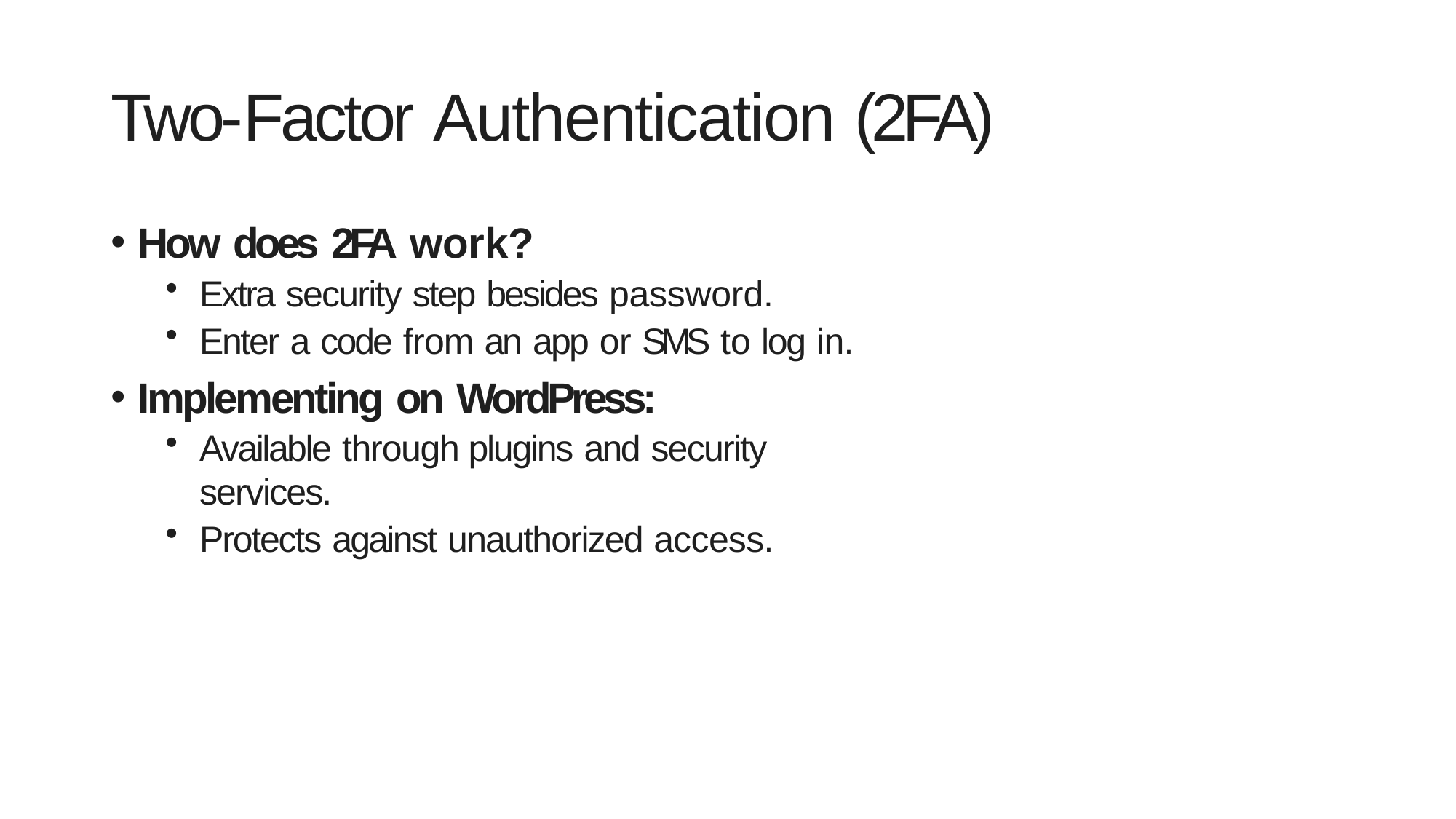

# Two-Factor Authentication (2FA)
How does 2FA work?
Extra security step besides password.
Enter a code from an app or SMS to log in.
Implementing on WordPress:
Available through plugins and security services.
Protects against unauthorized access.